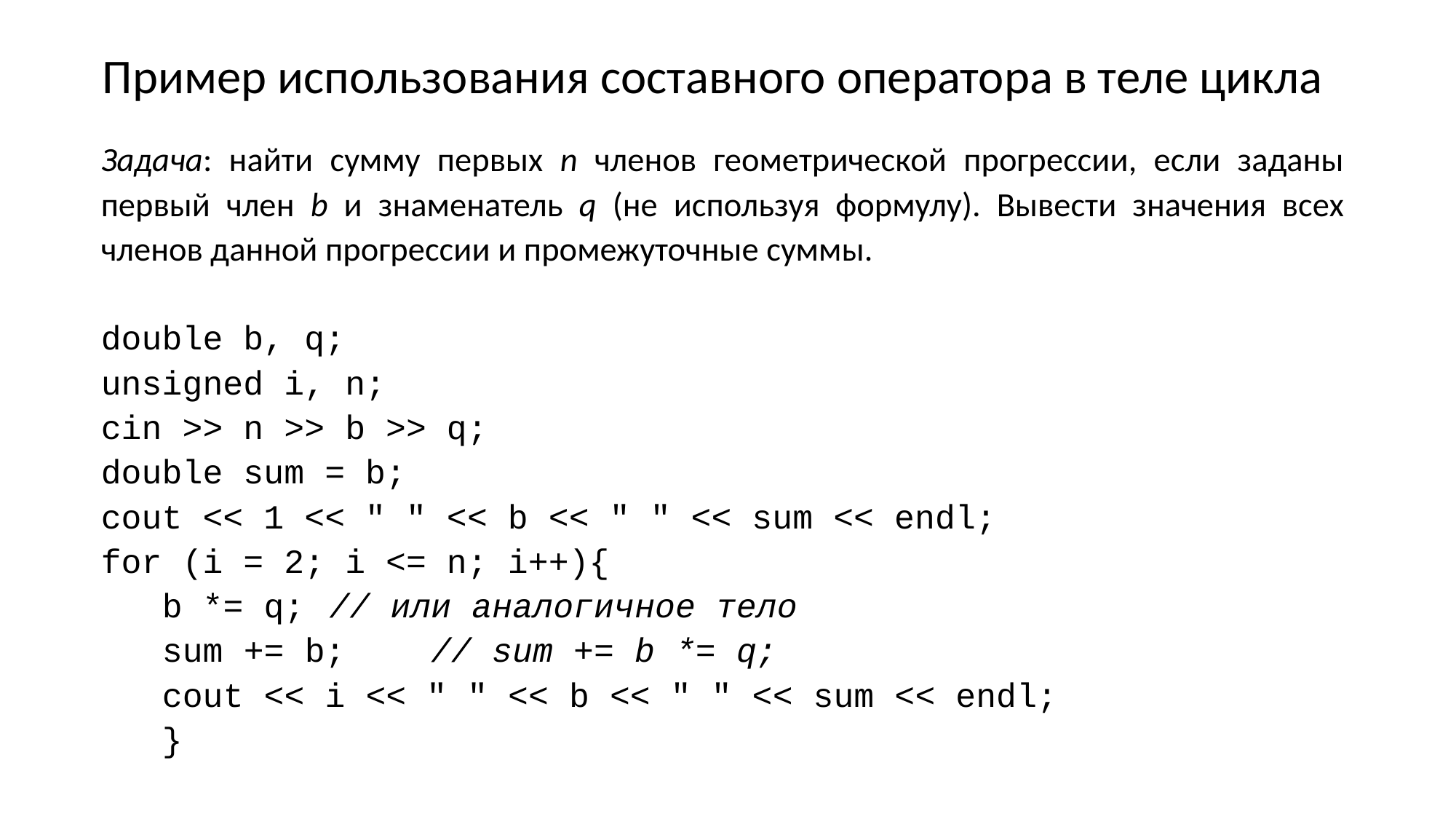

# Пример использования составного оператора в теле цикла
Задача: найти сумму первых n членов геометрической прогрессии, если заданы первый член b и знаменатель q (не используя формулу). Вывести значения всех членов данной прогрессии и промежуточные суммы.

double b, q;
unsigned i, n;
cin >> n >> b >> q;
double sum = b;
cout << 1 << " " << b << " " << sum << endl;
for (i = 2; i <= n; i++){
   b *= q;					// или аналогичное тело
   sum += b; 				// sum += b *= q;
   cout << i << " " << b << " " << sum << endl;
   }